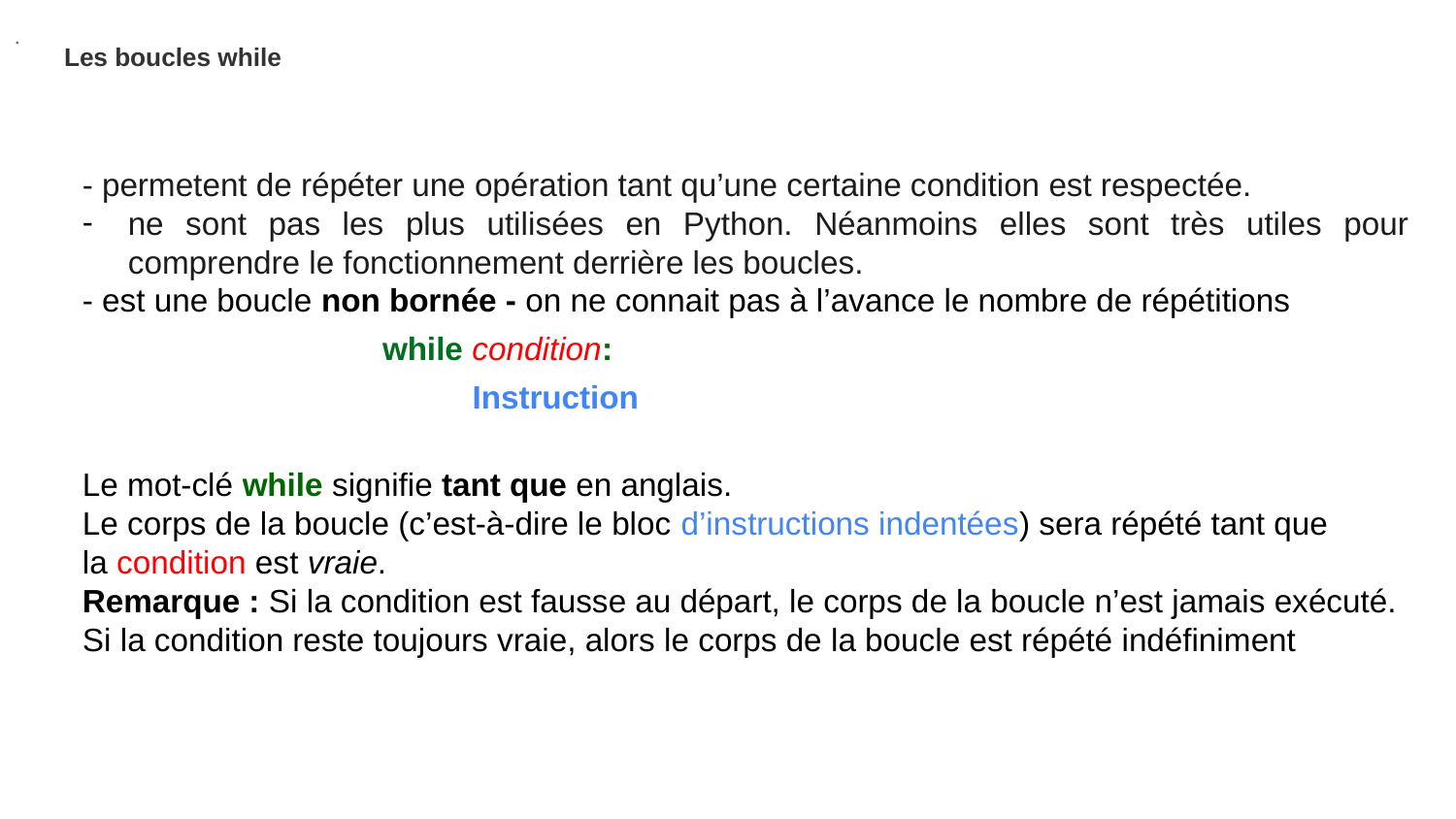

.
A
)
# Les boucles while
- permetent de répéter une opération tant qu’une certaine condition est respectée.
ne sont pas les plus utilisées en Python. Néanmoins elles sont très utiles pour comprendre le fonctionnement derrière les boucles.
- est une boucle non bornée - on ne connait pas à l’avance le nombre de répétitions
 		 while condition:
		           Instruction

Le mot-clé while signifie tant que en anglais.
Le corps de la boucle (c’est-à-dire le bloc d’instructions indentées) sera répété tant que la condition est vraie.
Remarque : Si la condition est fausse au départ, le corps de la boucle n’est jamais exécuté. Si la condition reste toujours vraie, alors le corps de la boucle est répété indéfiniment